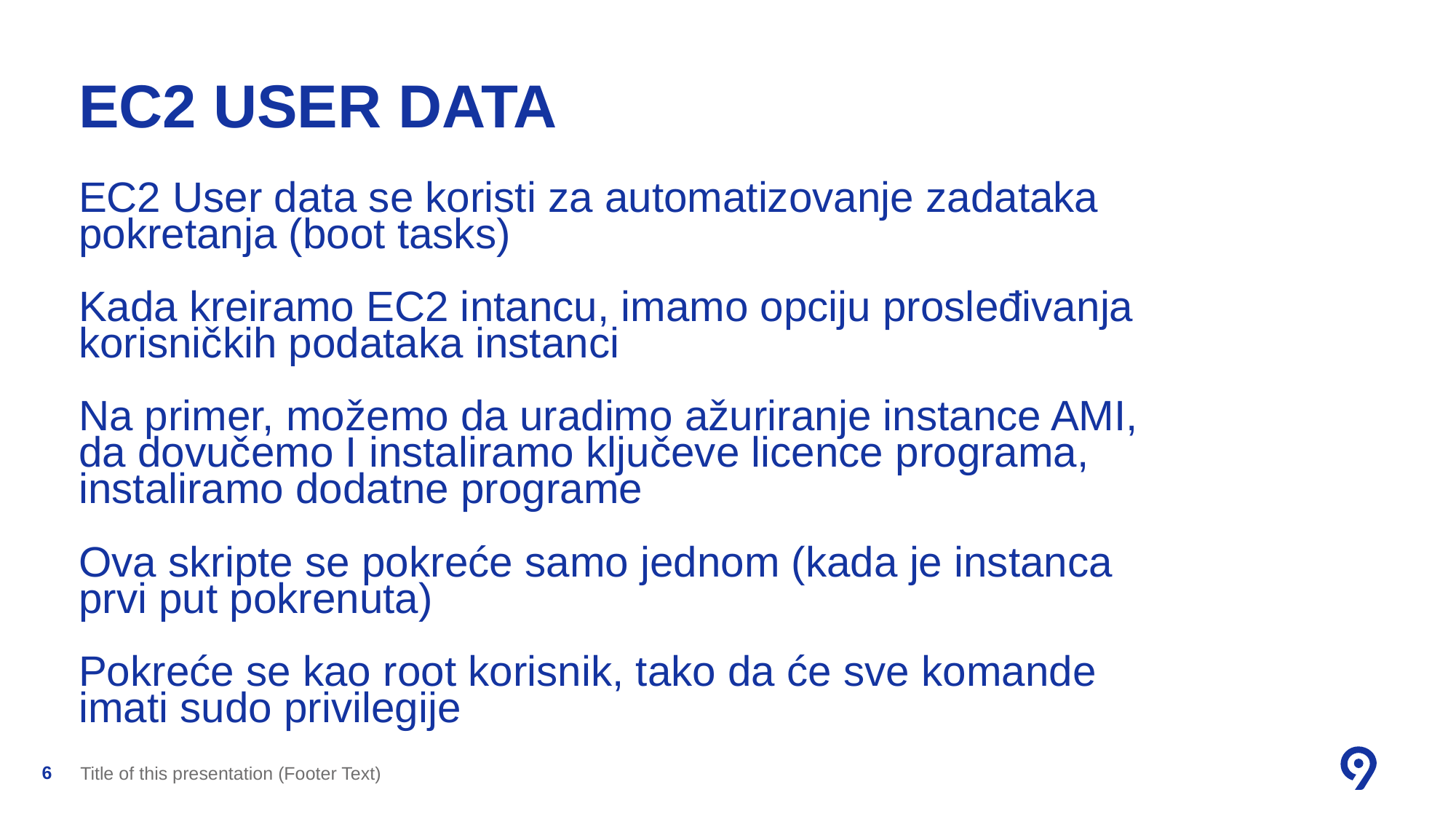

# EC2 User data
EC2 User data se koristi za automatizovanje zadataka pokretanja (boot tasks)
Kada kreiramo EC2 intancu, imamo opciju prosleđivanja korisničkih podataka instanci
Na primer, možemo da uradimo ažuriranje instance AMI, da dovučemo I instaliramo ključeve licence programa, instaliramo dodatne programe

Ova skripte se pokreće samo jednom (kada je instanca prvi put pokrenuta)

Pokreće se kao root korisnik, tako da će sve komande imati sudo privilegije

Title of this presentation (Footer Text)
6